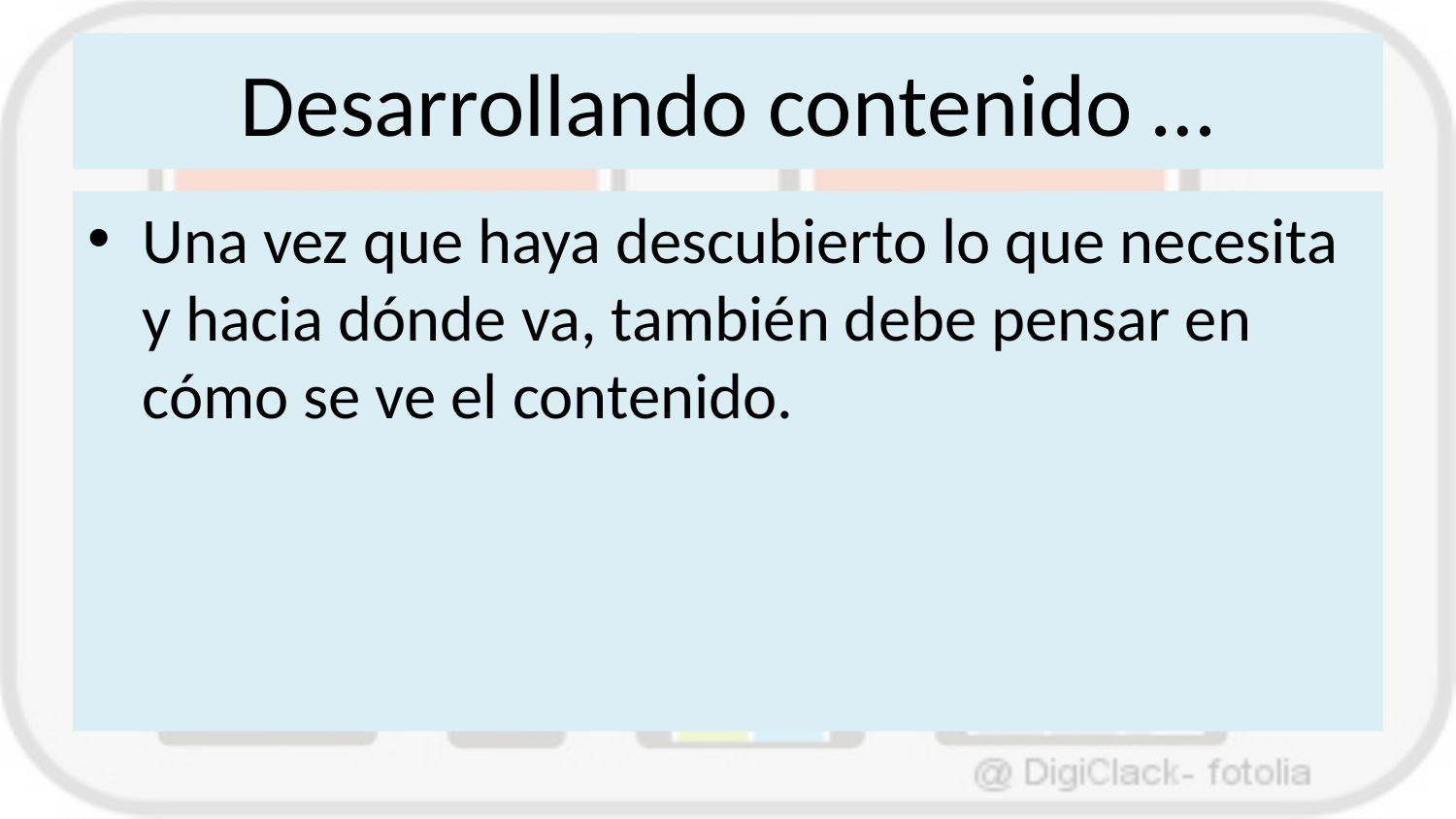

# Desarrollando contenido …
Una vez que haya descubierto lo que necesita y hacia dónde va, también debe pensar en cómo se ve el contenido.